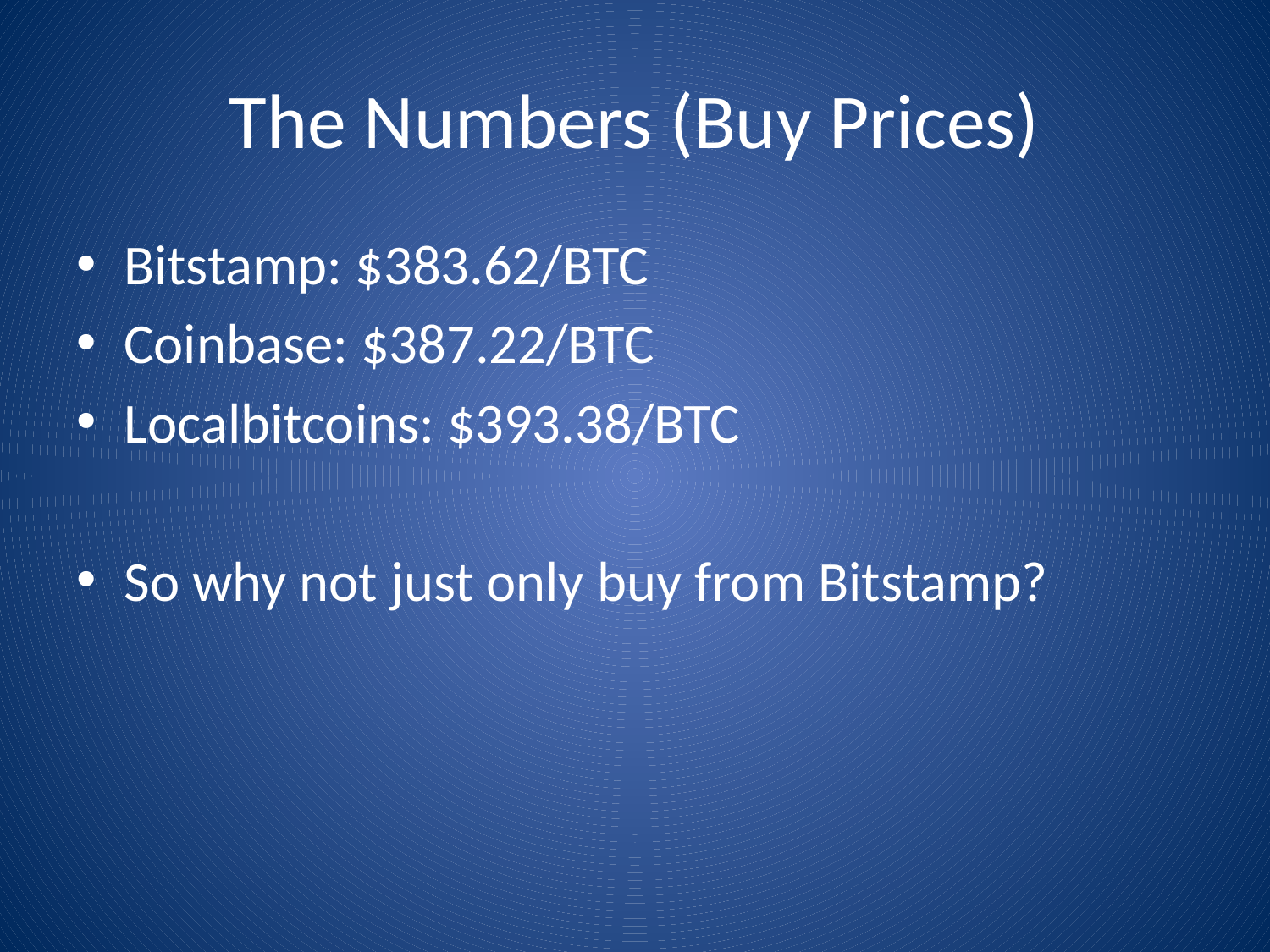

# The Numbers (Buy Prices)
Bitstamp: $383.62/BTC
Coinbase: $387.22/BTC
Localbitcoins: $393.38/BTC

So why not just only buy from Bitstamp?